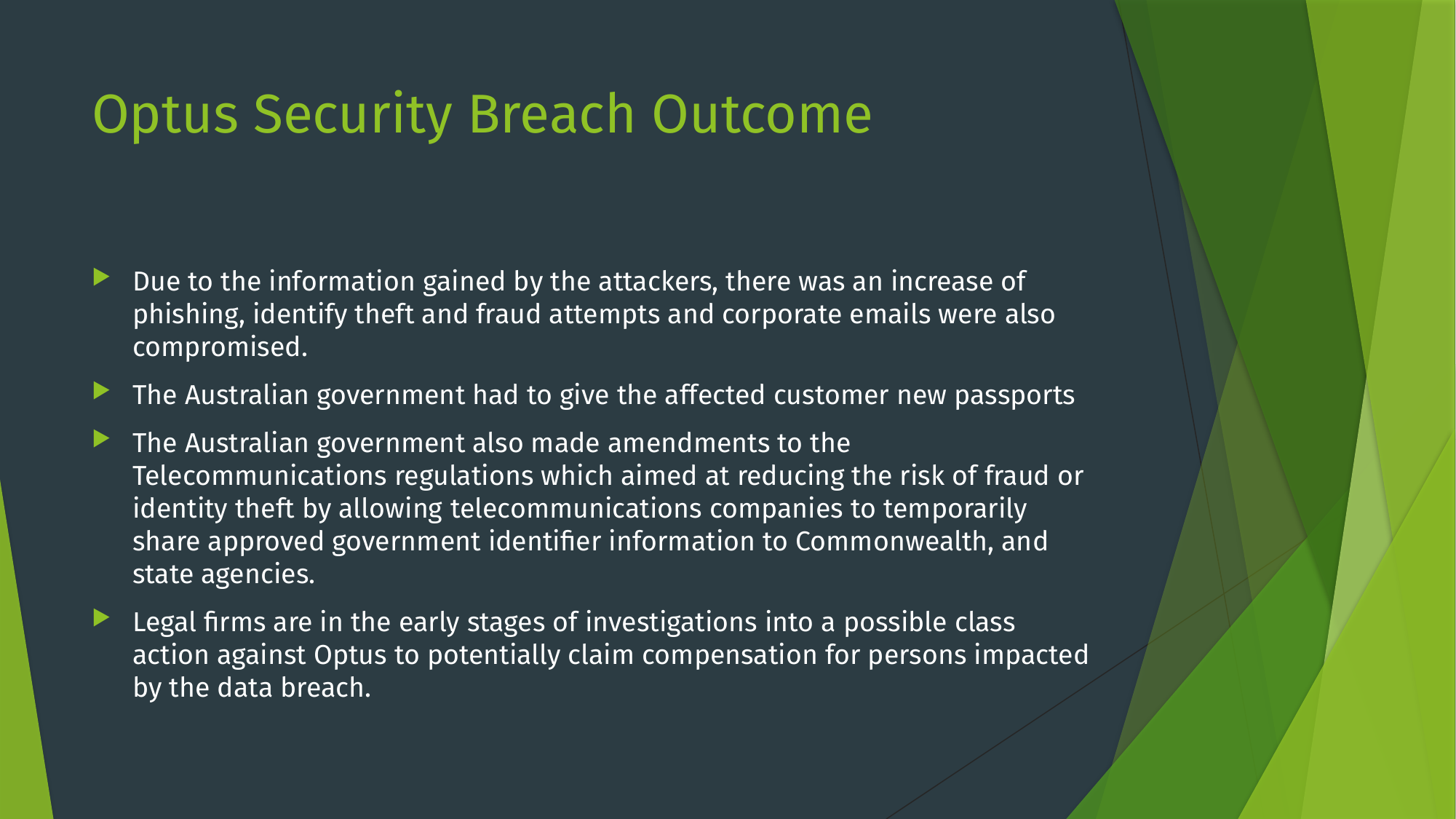

# Optus Security Breach Outcome
Due to the information gained by the attackers, there was an increase of phishing, identify theft and fraud attempts and corporate emails were also compromised.
The Australian government had to give the affected customer new passports
The Australian government also made amendments to the Telecommunications regulations which aimed at reducing the risk of fraud or identity theft by allowing telecommunications companies to temporarily share approved government identifier information to Commonwealth, and state agencies.
Legal firms are in the early stages of investigations into a possible class action against Optus to potentially claim compensation for persons impacted by the data breach.